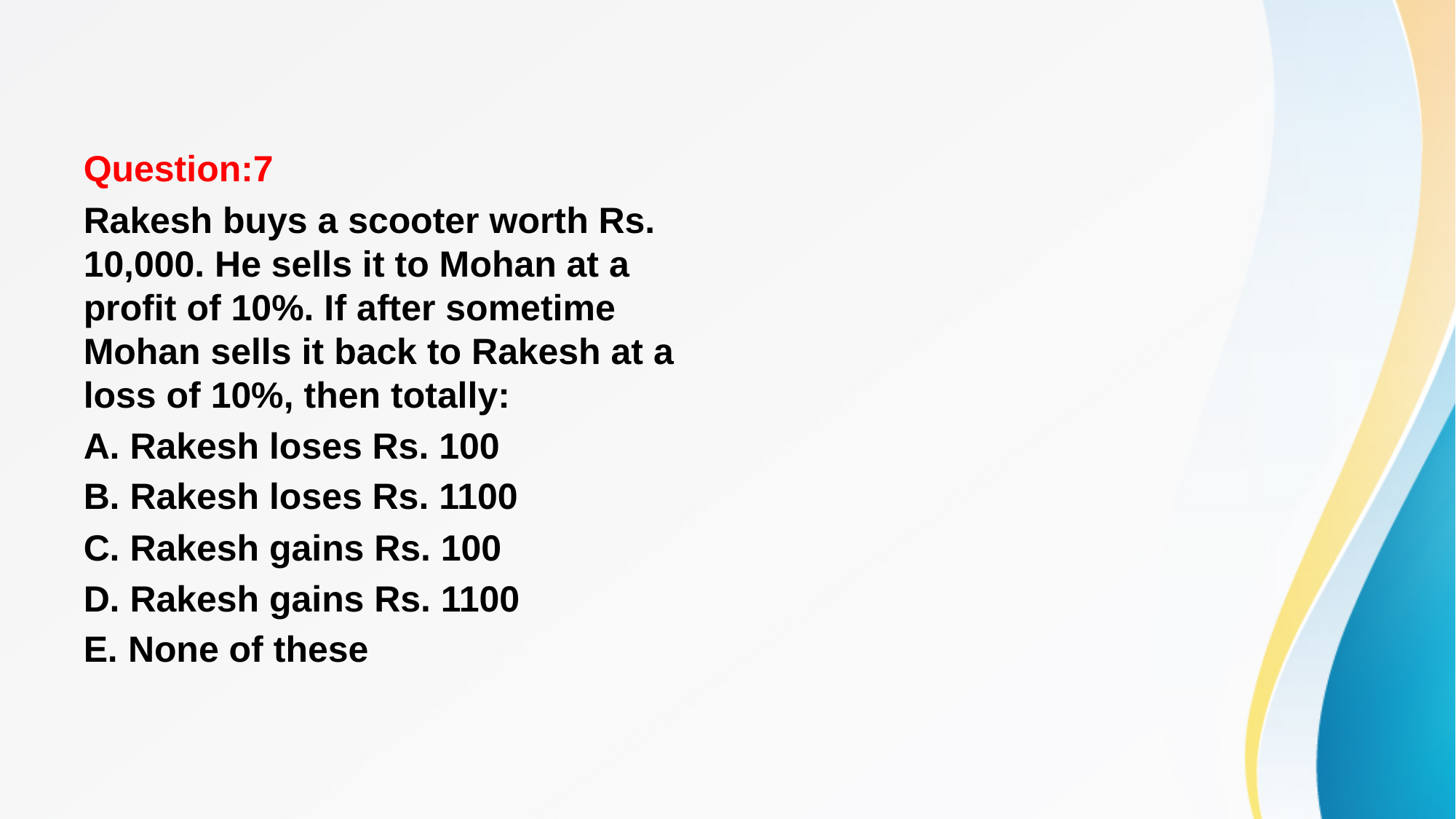

#
Question:7
Rakesh buys a scooter worth Rs. 10,000. He sells it to Mohan at a profit of 10%. If after sometime Mohan sells it back to Rakesh at a loss of 10%, then totally:
A. Rakesh loses Rs. 100
B. Rakesh loses Rs. 1100
C. Rakesh gains Rs. 100
D. Rakesh gains Rs. 1100
E. None of these